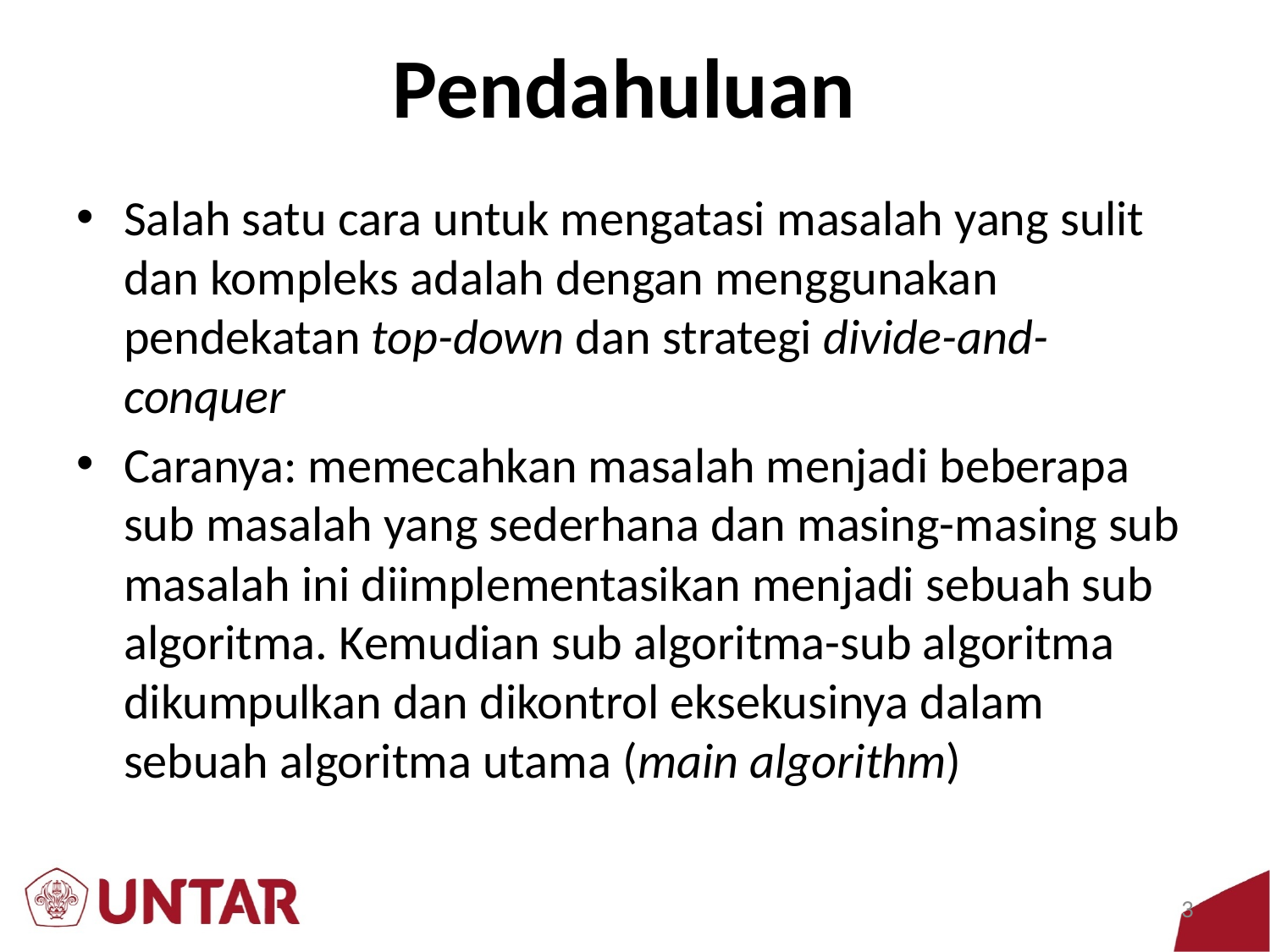

# Pendahuluan
Salah satu cara untuk mengatasi masalah yang sulit dan kompleks adalah dengan menggunakan pendekatan top-down dan strategi divide-and-conquer
Caranya: memecahkan masalah menjadi beberapa sub masalah yang sederhana dan masing-masing sub masalah ini diimplementasikan menjadi sebuah sub algoritma. Kemudian sub algoritma-sub algoritma dikumpulkan dan dikontrol eksekusinya dalam sebuah algoritma utama (main algorithm)

3